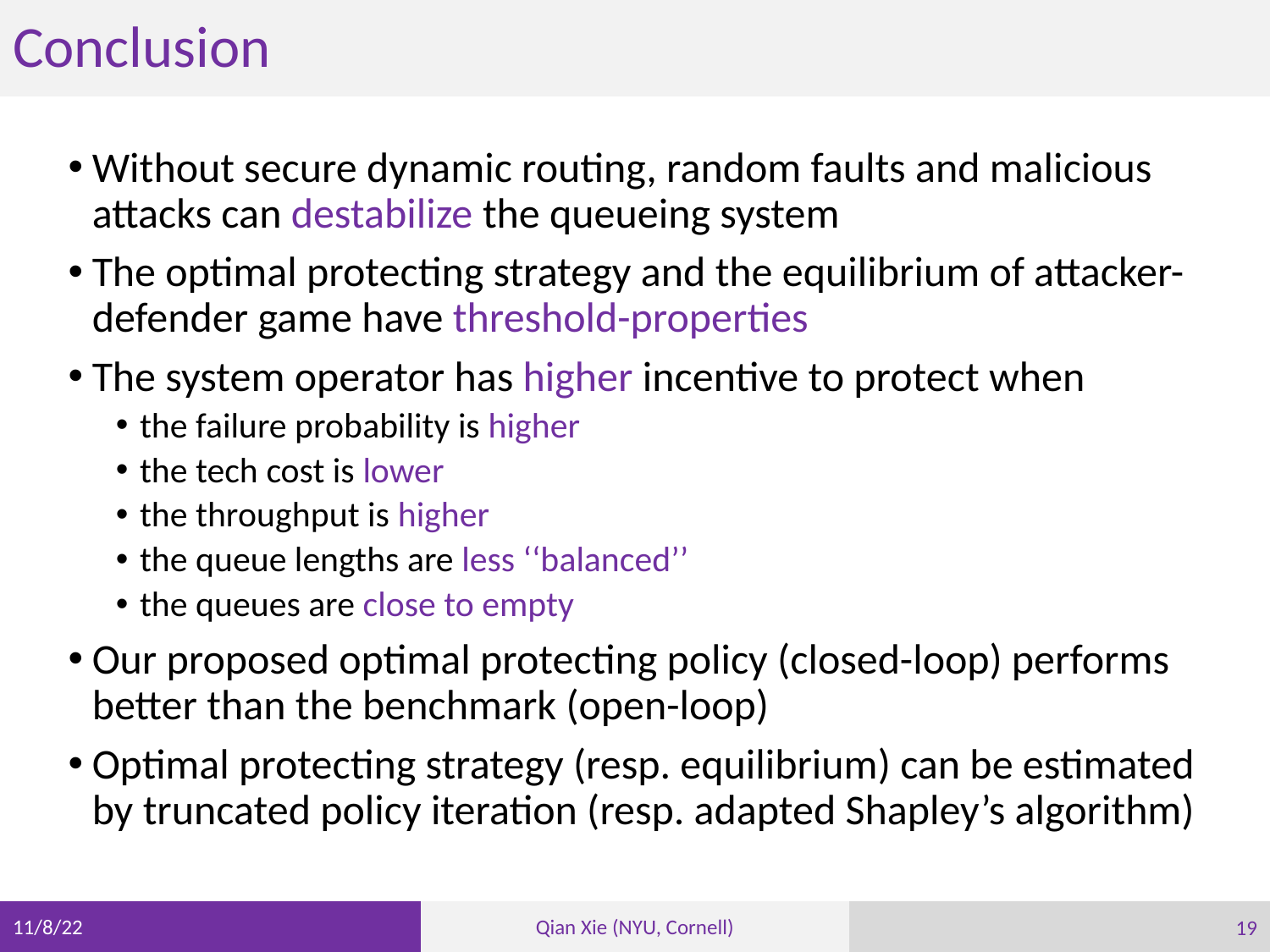

# Conclusion
Without secure dynamic routing, random faults and malicious attacks can destabilize the queueing system
The optimal protecting strategy and the equilibrium of attacker-defender game have threshold-properties
The system operator has higher incentive to protect when
the failure probability is higher
the tech cost is lower
the throughput is higher
the queue lengths are less ‘‘balanced’’
the queues are close to empty
Our proposed optimal protecting policy (closed-loop) performs better than the benchmark (open-loop)
Optimal protecting strategy (resp. equilibrium) can be estimated by truncated policy iteration (resp. adapted Shapley’s algorithm)

19
11/8/22
Qian Xie (NYU, Cornell)